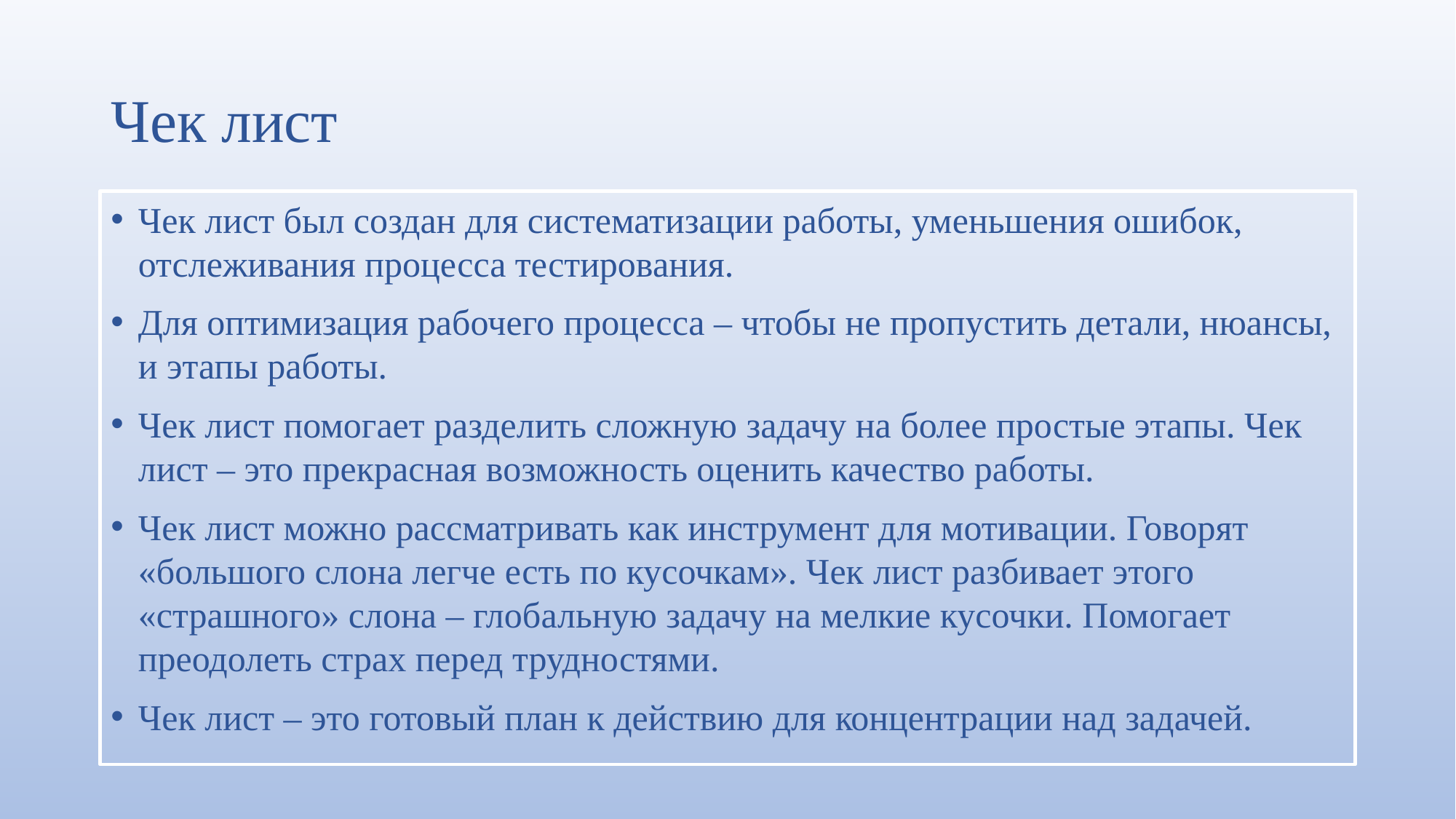

# Чек лист
Чек лист был создан для систематизации работы, уменьшения ошибок, отслеживания процесса тестирования.
Для оптимизация рабочего процесса – чтобы не пропустить детали, нюансы, и этапы работы.
Чек лист помогает разделить сложную задачу на более простые этапы. Чек лист – это прекрасная возможность оценить качество работы.
Чек лист можно рассматривать как инструмент для мотивации. Говорят «большого слона легче есть по кусочкам». Чек лист разбивает этого «страшного» слона – глобальную задачу на мелкие кусочки. Помогает преодолеть страх перед трудностями.
Чек лист – это готовый план к действию для концентрации над задачей.